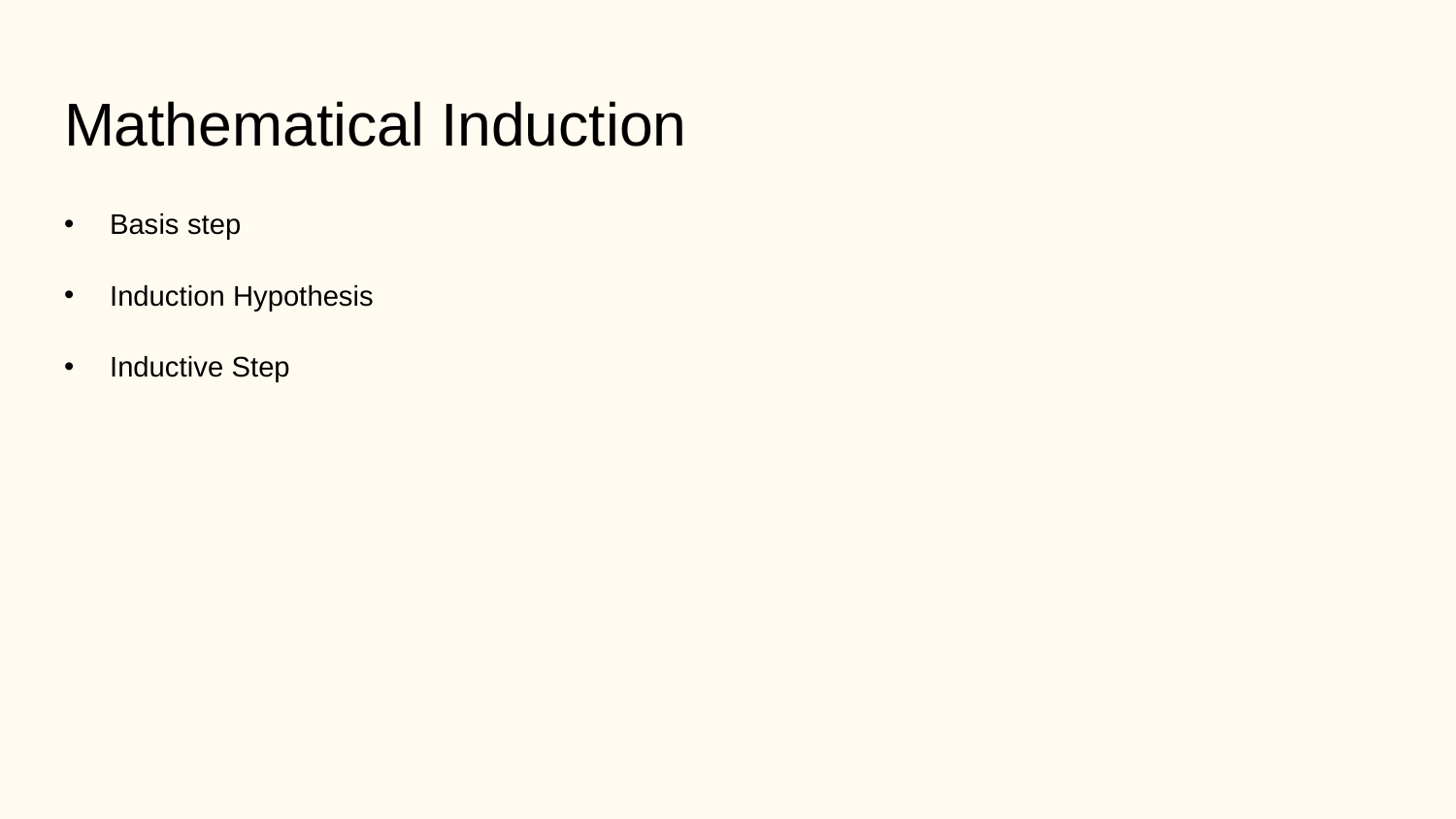

# Mathematical Induction
Basis step
Induction Hypothesis
Inductive Step